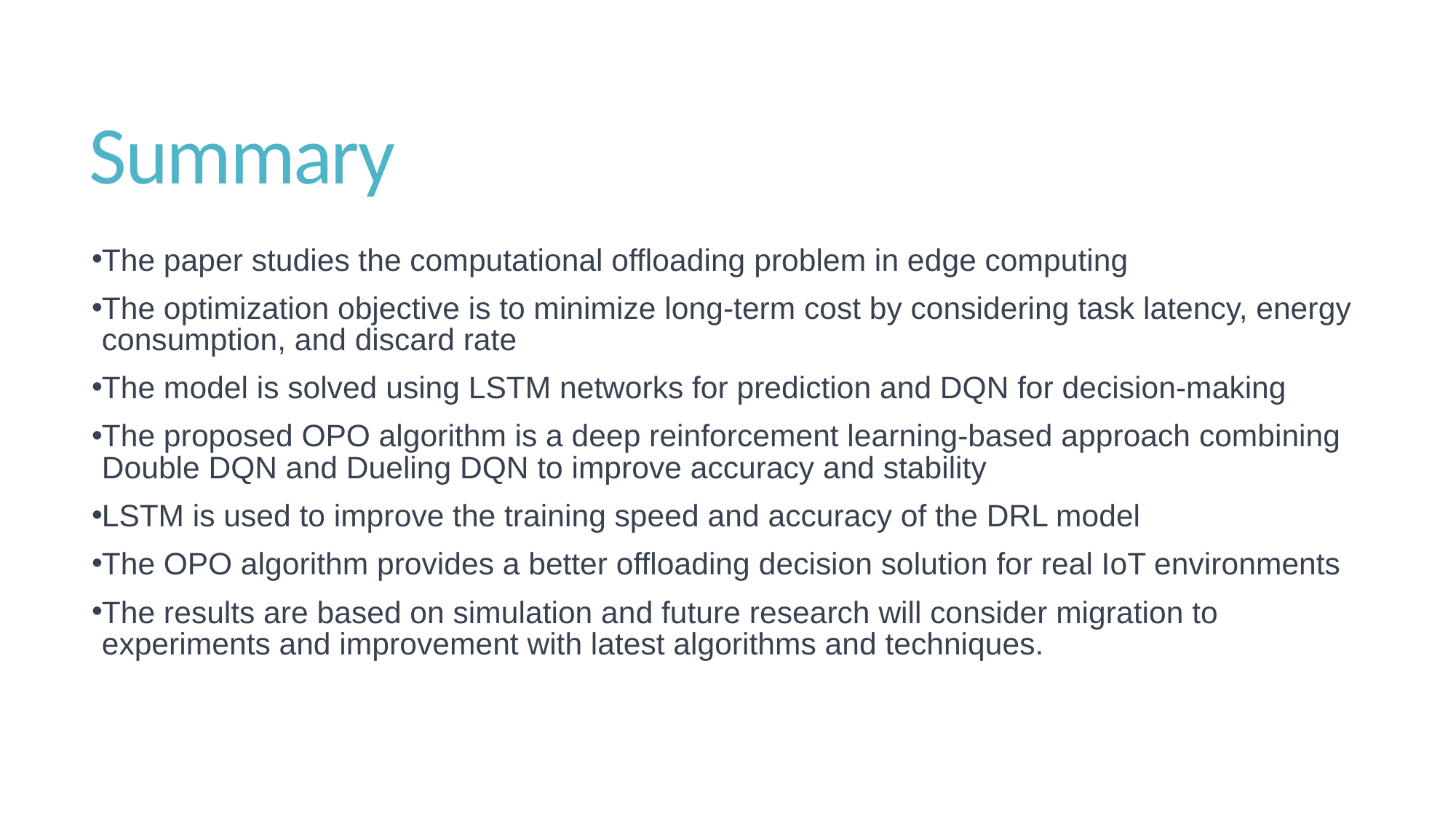

# Summary
The paper studies the computational offloading problem in edge computing
The optimization objective is to minimize long-term cost by considering task latency, energy consumption, and discard rate
The model is solved using LSTM networks for prediction and DQN for decision-making
The proposed OPO algorithm is a deep reinforcement learning-based approach combining Double DQN and Dueling DQN to improve accuracy and stability
LSTM is used to improve the training speed and accuracy of the DRL model
The OPO algorithm provides a better offloading decision solution for real IoT environments
The results are based on simulation and future research will consider migration to experiments and improvement with latest algorithms and techniques.